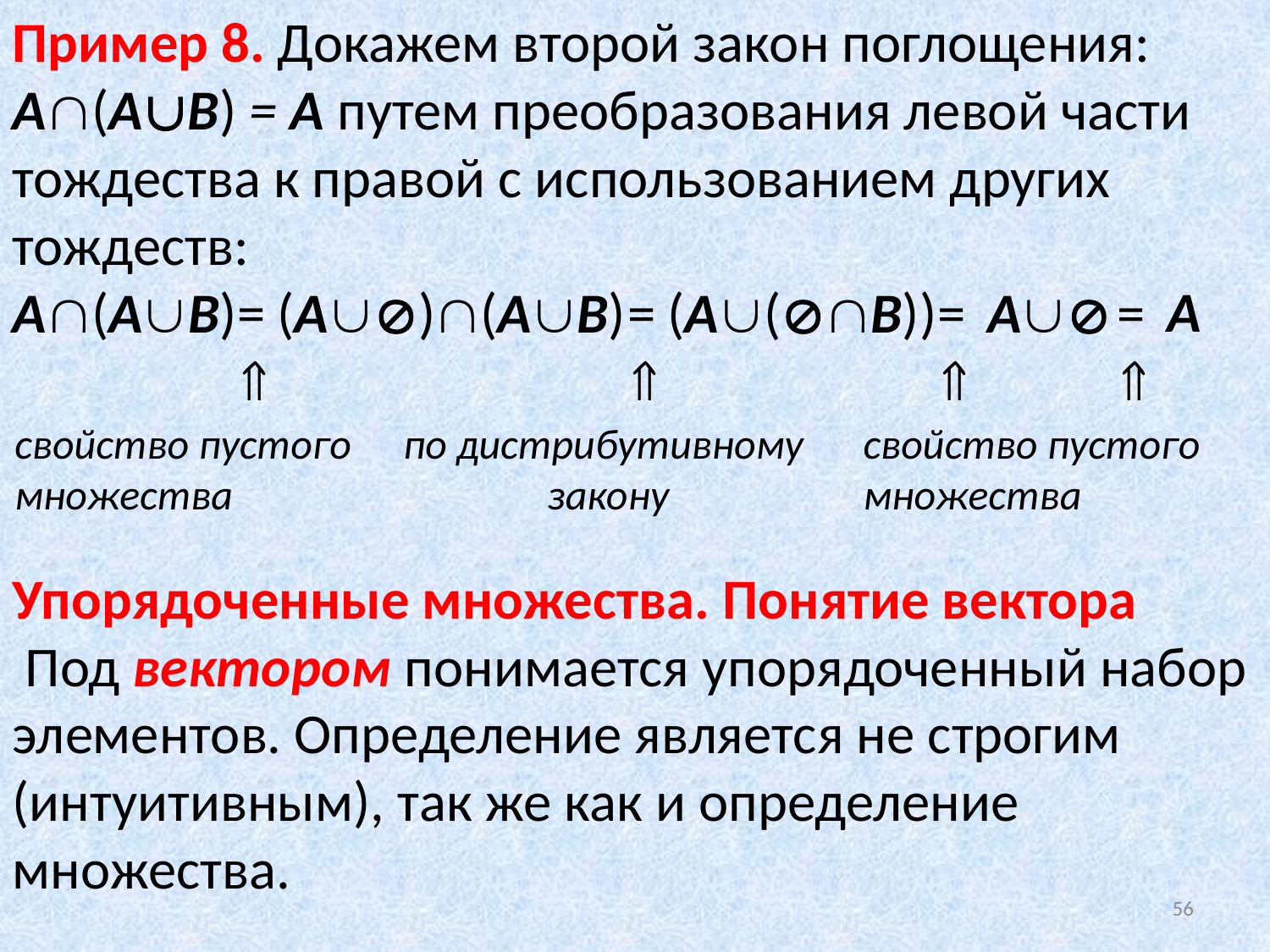

Пример 8. Докажем второй закон поглощения: А∩(А∪В) = А путем преобразования левой части тождества к правой с использованием других тождеств:
А
А∩(А∪В)
=
⇑
(А∪∅)∩(А∪В)
=
⇑
(А∪(∅∩B))
=
⇑
А∪∅
=
⇑
свойство пустого
множества
по дистрибутивному
закону
свойство пустого
множества
Упорядоченные множества. Понятие вектора
 Под вектором понимается упорядоченный набор элементов. Определение является не строгим (интуитивным), так же как и определение множества.
56